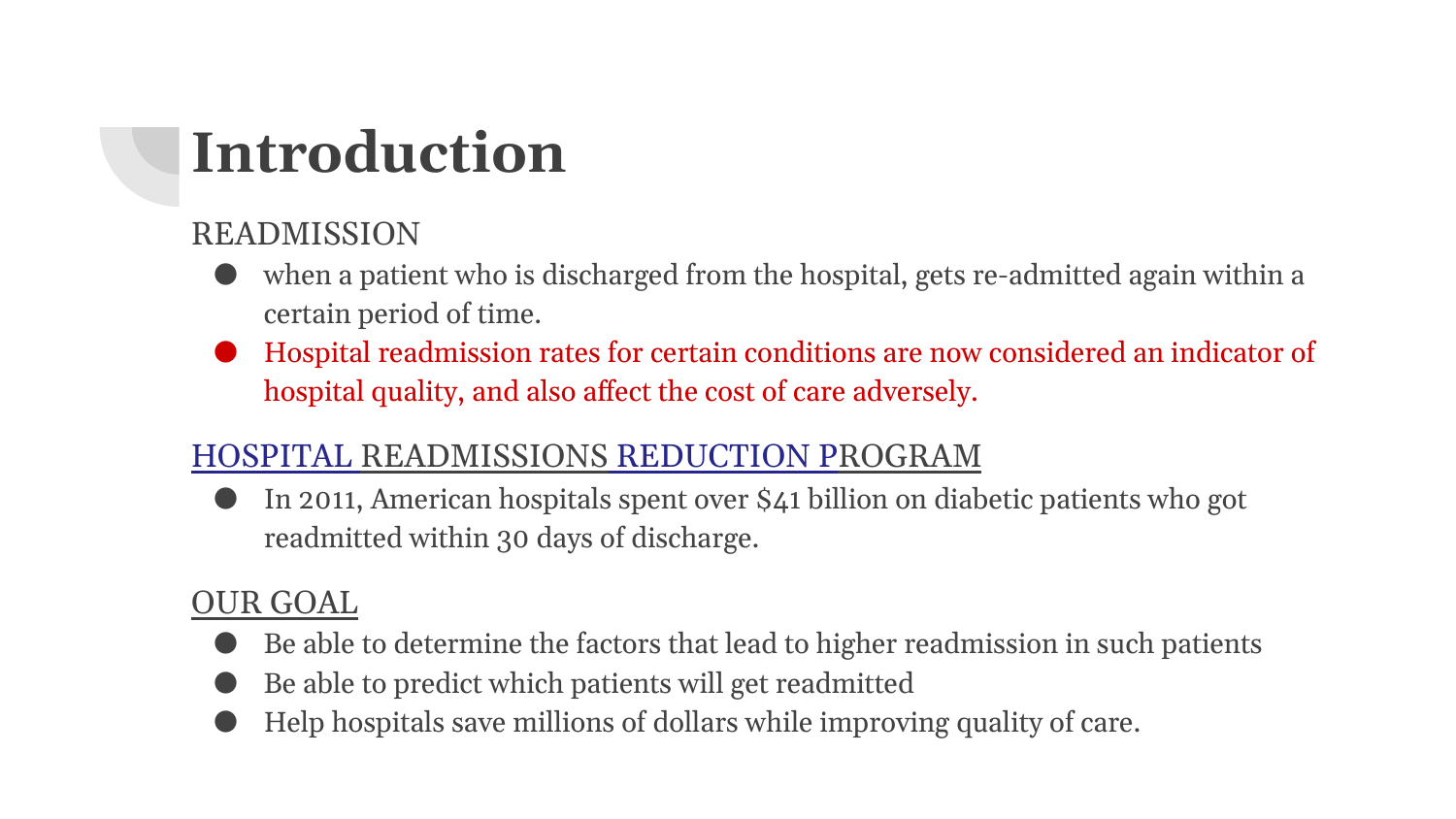

# Introduction
READMISSION
when a patient who is discharged from the hospital, gets re-admitted again within a certain period of time.
Hospital readmission rates for certain conditions are now considered an indicator of hospital quality, and also affect the cost of care adversely.

HOSPITAL READMISSIONS REDUCTION PROGRAM
In 2011, American hospitals spent over $41 billion on diabetic patients who got readmitted within 30 days of discharge.

OUR GOAL
Be able to determine the factors that lead to higher readmission in such patients
Be able to predict which patients will get readmitted
Help hospitals save millions of dollars while improving quality of care.